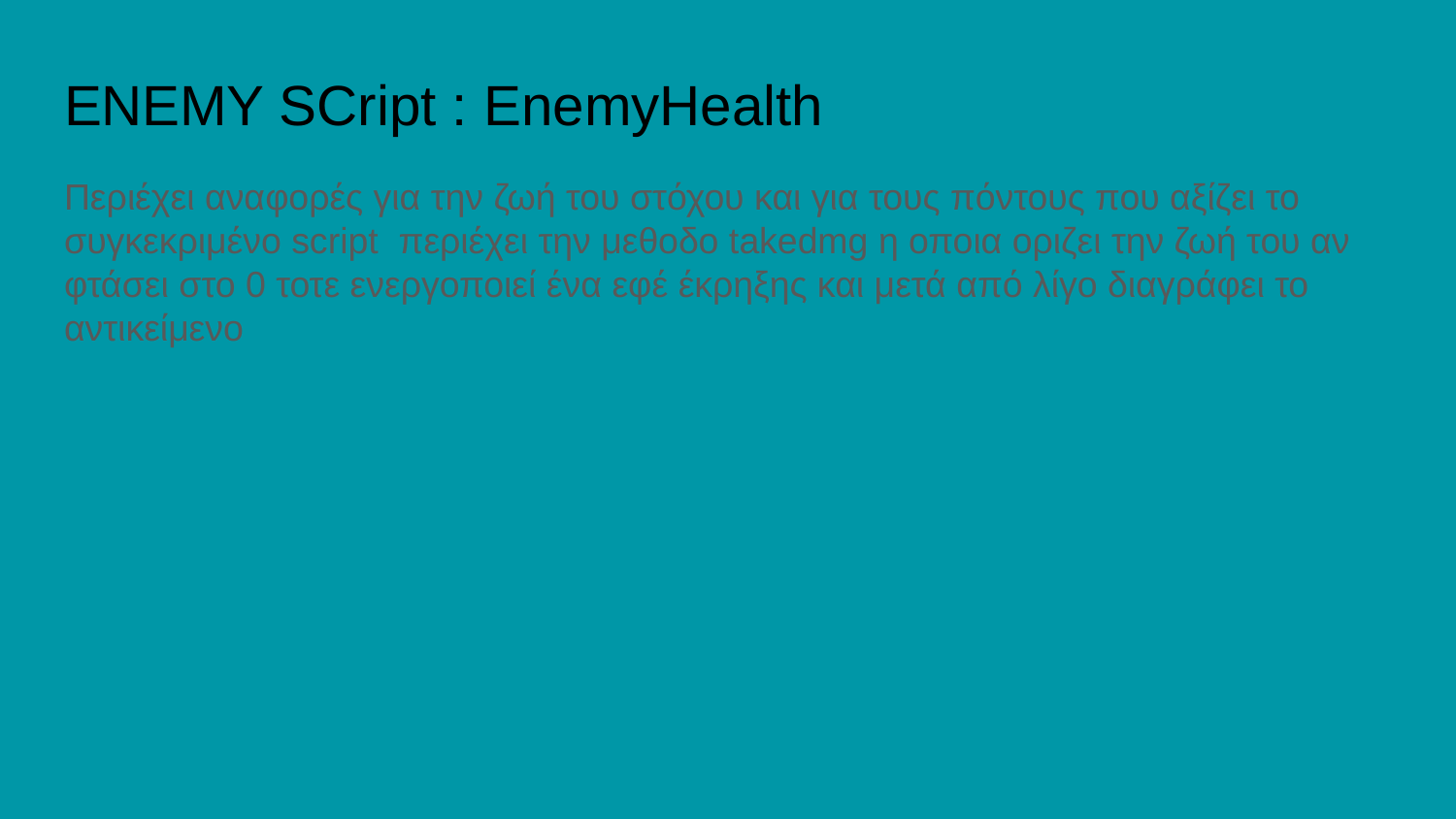

# ENEMY SCript : EnemyHealth
Περιέχει αναφορές για την ζωή του στόχου και για τους πόντους που αξίζει το συγκεκριμένο script  περιέχει την μεθοδο takedmg η οποια οριζει την ζωή του αν φτάσει στο 0 τοτε ενεργοποιεί ένα εφέ έκρηξης και μετά από λίγο διαγράφει το αντικείμενο